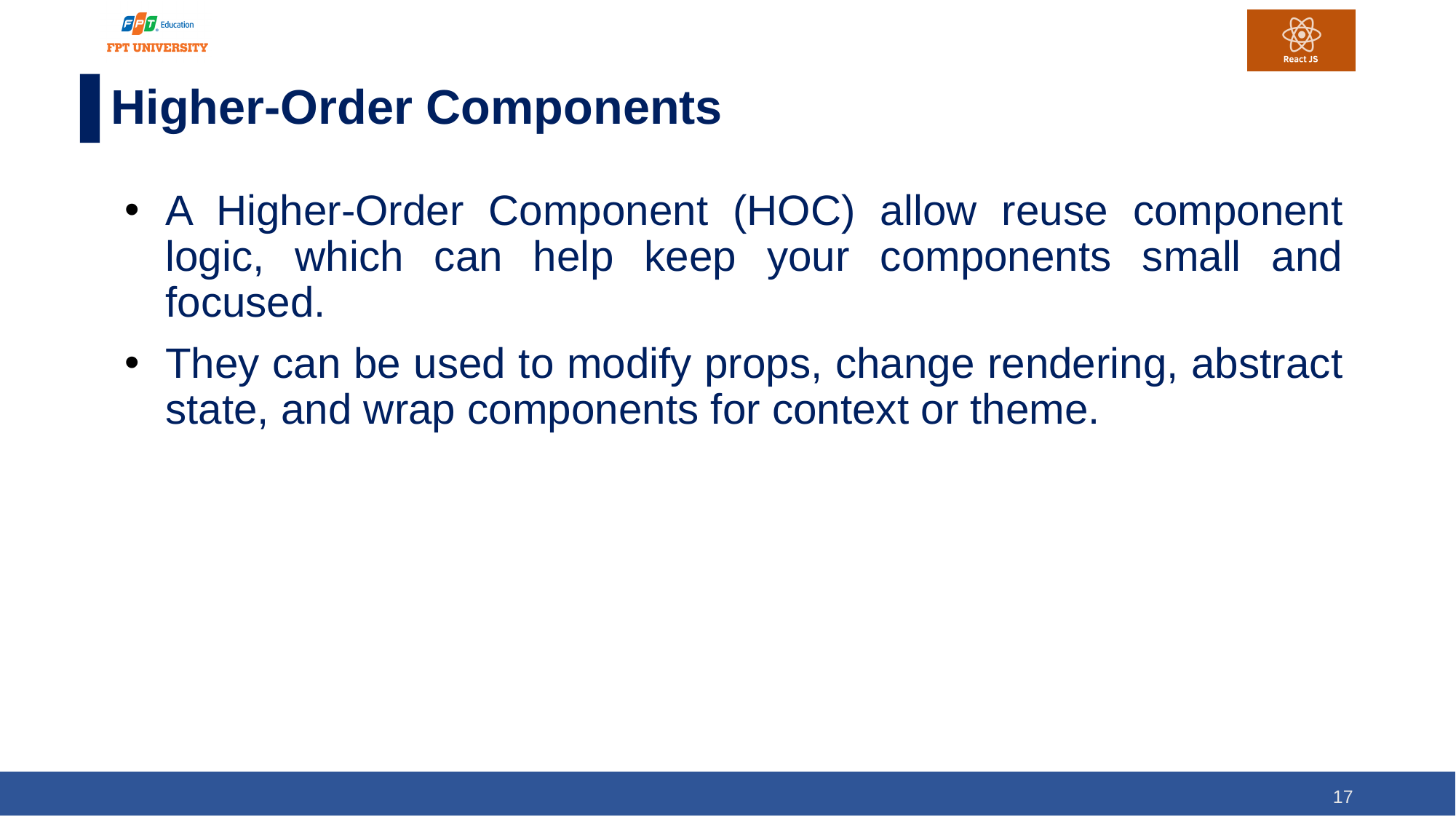

# Higher-Order Components
A Higher-Order Component (HOC) allow reuse component logic, which can help keep your components small and focused.
They can be used to modify props, change rendering, abstract state, and wrap components for context or theme.
17